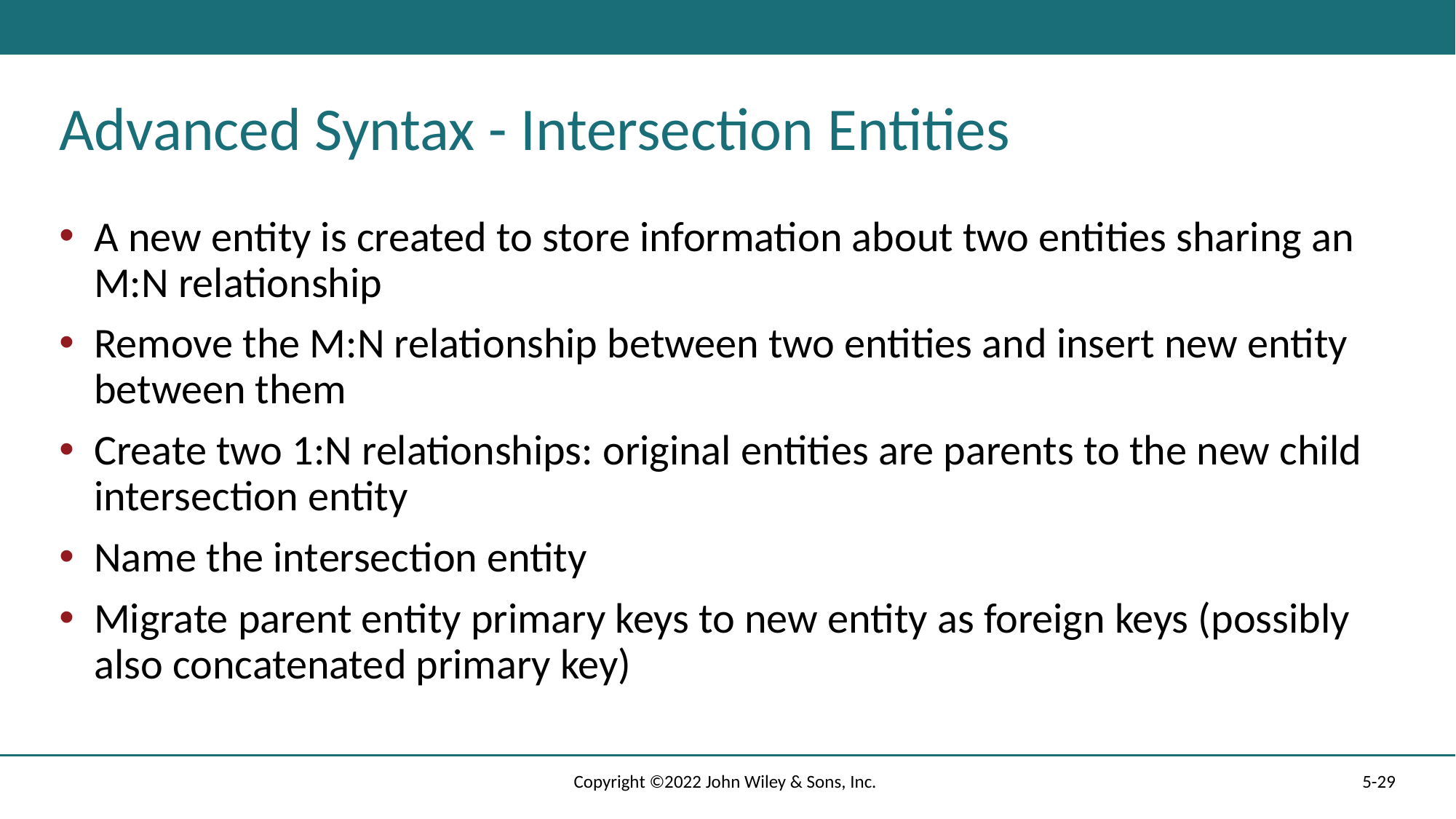

# Advanced Syntax - Intersection Entities
A new entity is created to store information about two entities sharing an M:N relationship
Remove the M:N relationship between two entities and insert new entity between them
Create two 1:N relationships: original entities are parents to the new child intersection entity
Name the intersection entity
Migrate parent entity primary keys to new entity as foreign keys (possibly also concatenated primary key)
Copyright ©2022 John Wiley & Sons, Inc.
5-29